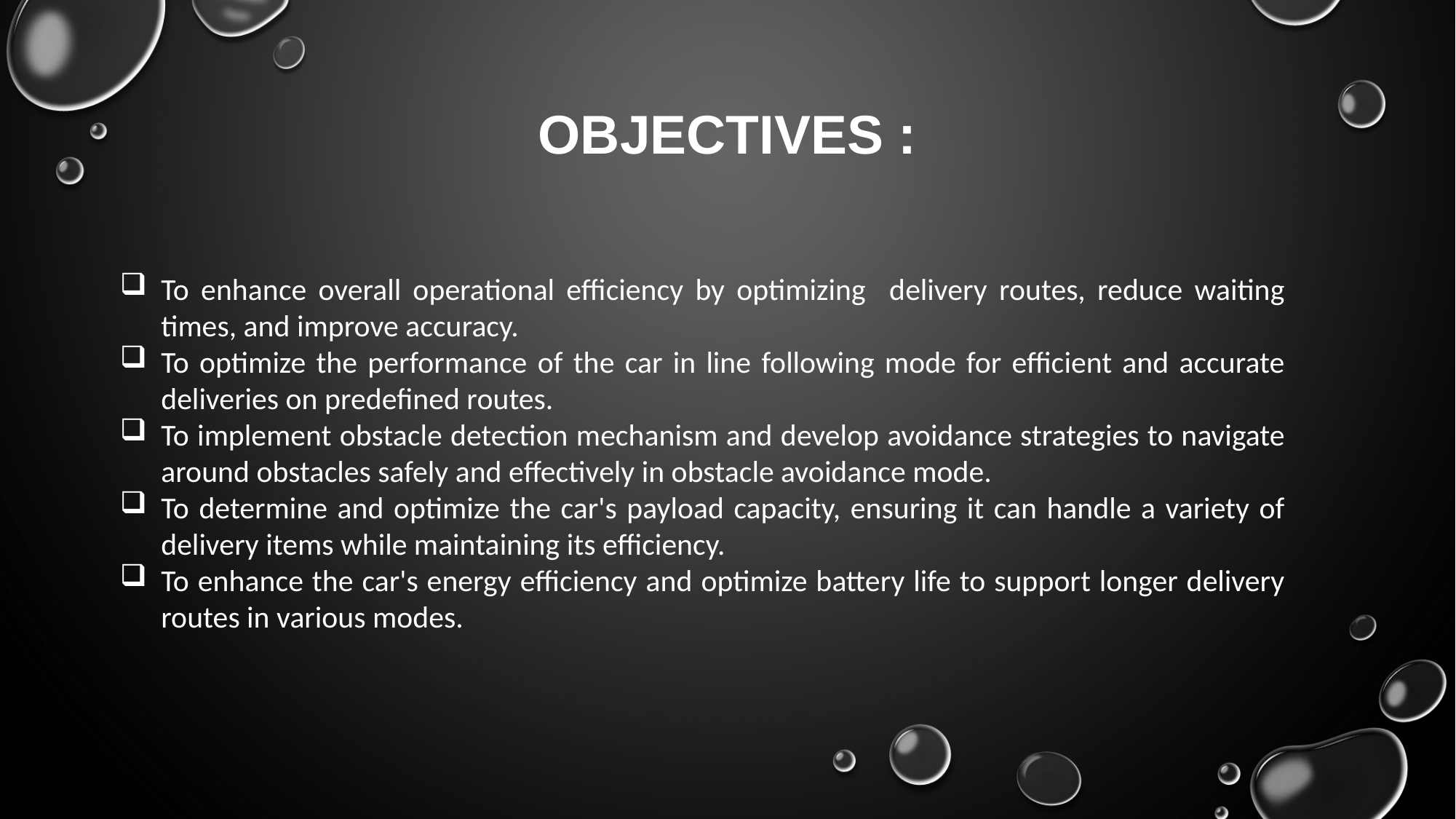

# Objectives :
To enhance overall operational efficiency by optimizing  delivery routes, reduce waiting times, and improve accuracy.
To optimize the performance of the car in line following mode for efficient and accurate deliveries on predefined routes.
To implement obstacle detection mechanism and develop avoidance strategies to navigate around obstacles safely and effectively in obstacle avoidance mode.
To determine and optimize the car's payload capacity, ensuring it can handle a variety of delivery items while maintaining its efficiency.
To enhance the car's energy efficiency and optimize battery life to support longer delivery routes in various modes.